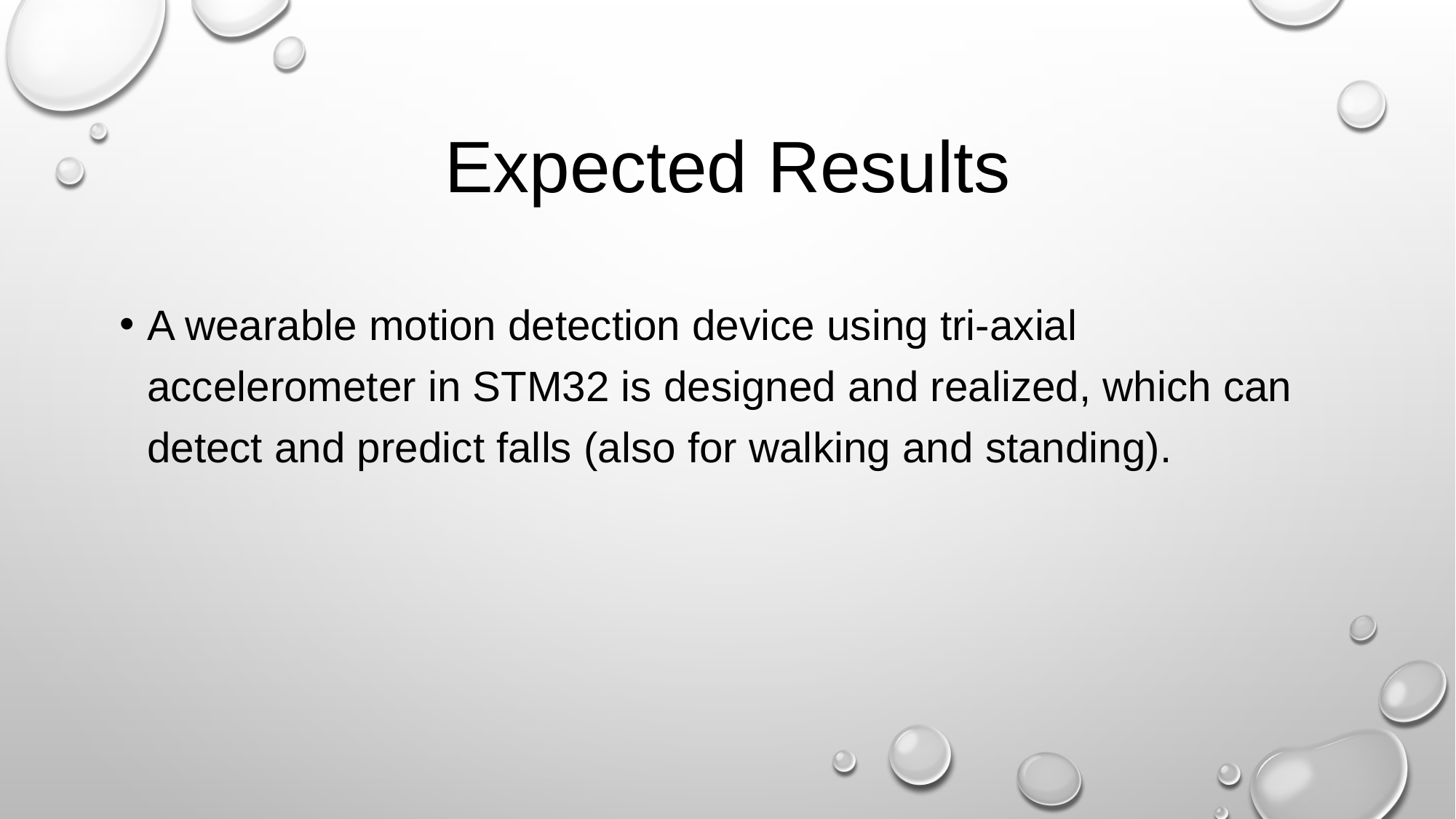

# Expected Results
A wearable motion detection device using tri-axial accelerometer in STM32 is designed and realized, which can detect and predict falls (also for walking and standing).